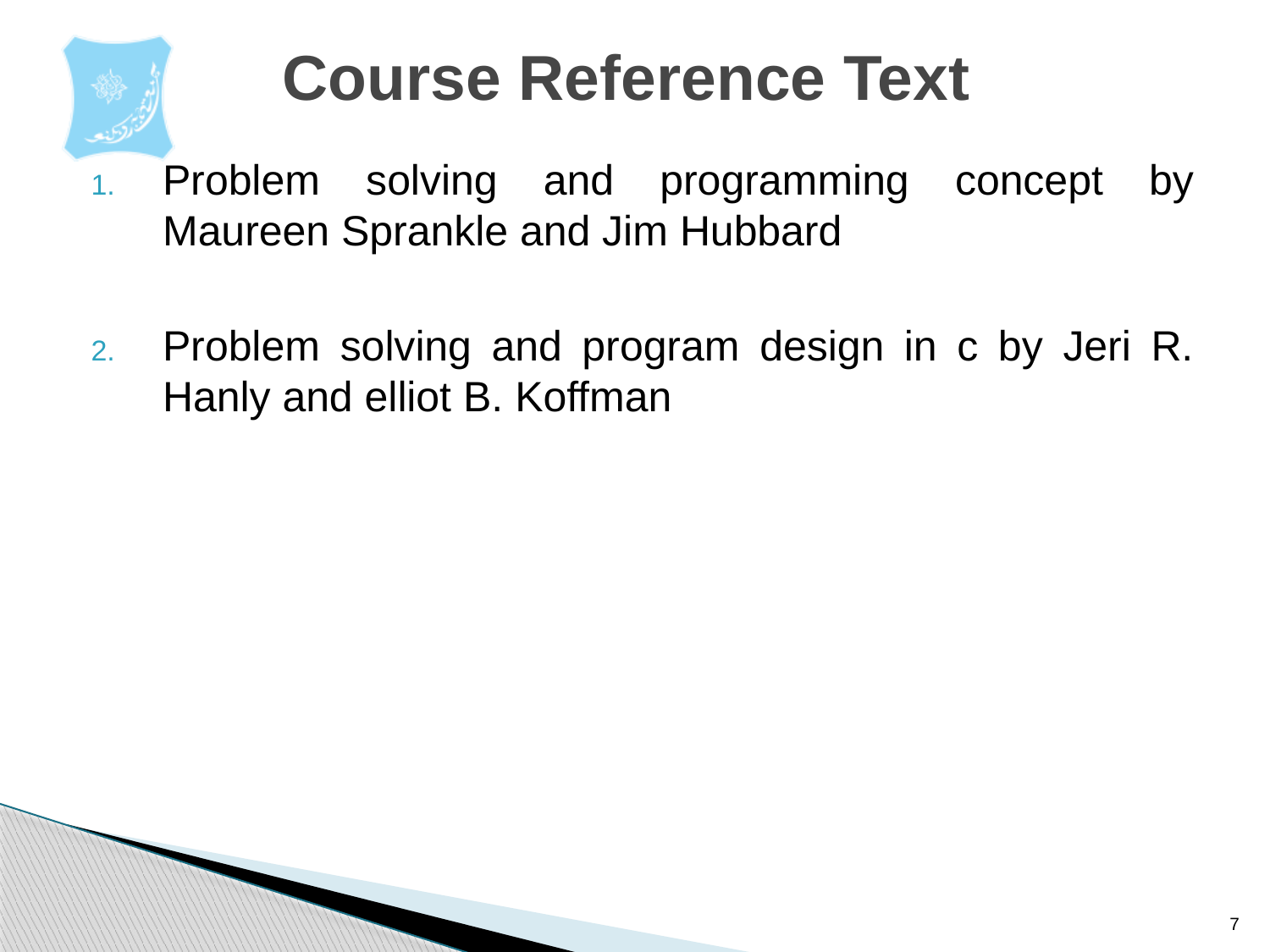

# Course Reference Text
Problem solving and programming concept by Maureen Sprankle and Jim Hubbard

Problem solving and program design in c by Jeri R. Hanly and elliot B. Koffman
7